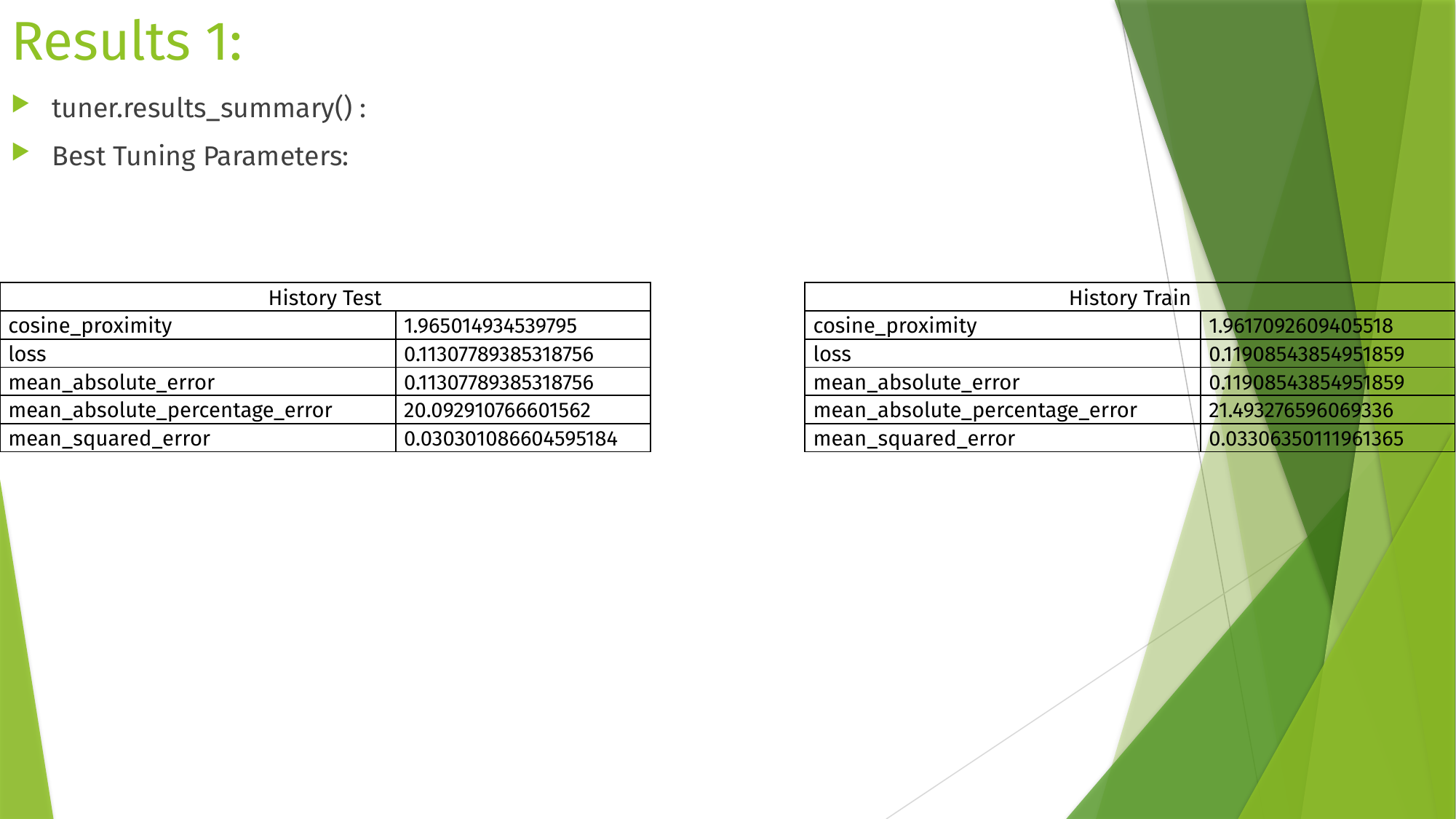

# Results 1:
tuner.results_summary() :
Best Tuning Parameters:

| History Test |  |
| --- | --- |
| cosine\_proximity | 1.965014934539795 |
| loss | 0.11307789385318756 |
| mean\_absolute\_error | 0.11307789385318756 |
| mean\_absolute\_percentage\_error | 20.092910766601562 |
| mean\_squared\_error | 0.030301086604595184 |
| History Train |  |
| --- | --- |
| cosine\_proximity | 1.9617092609405518 |
| loss | 0.11908543854951859 |
| mean\_absolute\_error | 0.11908543854951859 |
| mean\_absolute\_percentage\_error | 21.493276596069336 |
| mean\_squared\_error | 0.03306350111961365 |